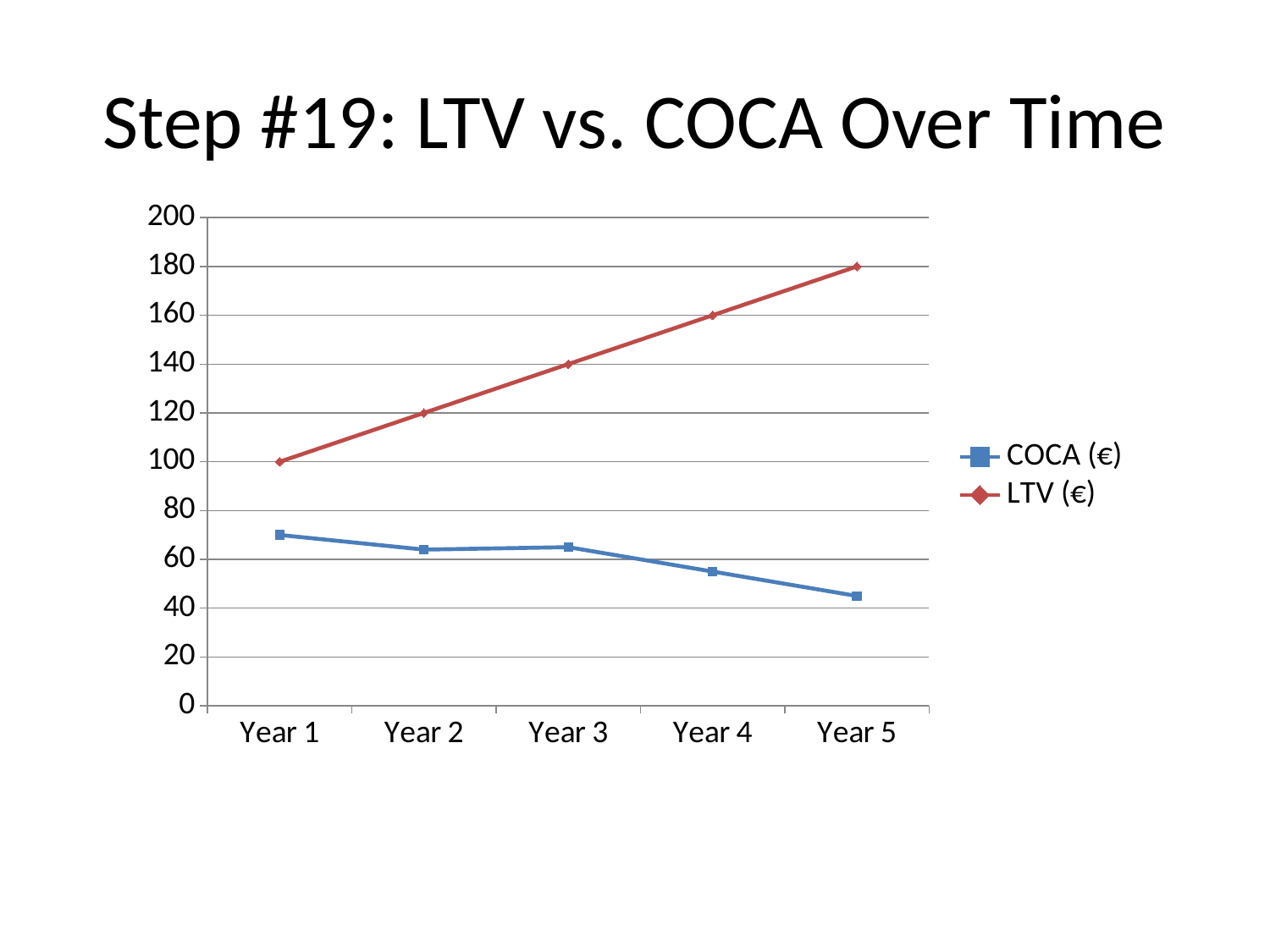

# Step #19: LTV vs. COCA Over Time

### Chart

| Category | COCA (€) | LTV (€) |
|---|---|---|
| Year 1 | 70.0 | 100.0 |
| Year 2 | 64.0 | 120.0 |
| Year 3 | 65.0 | 140.0 |
| Year 4 | 55.0 | 160.0 |
| Year 5 | 45.0 | 180.0 |